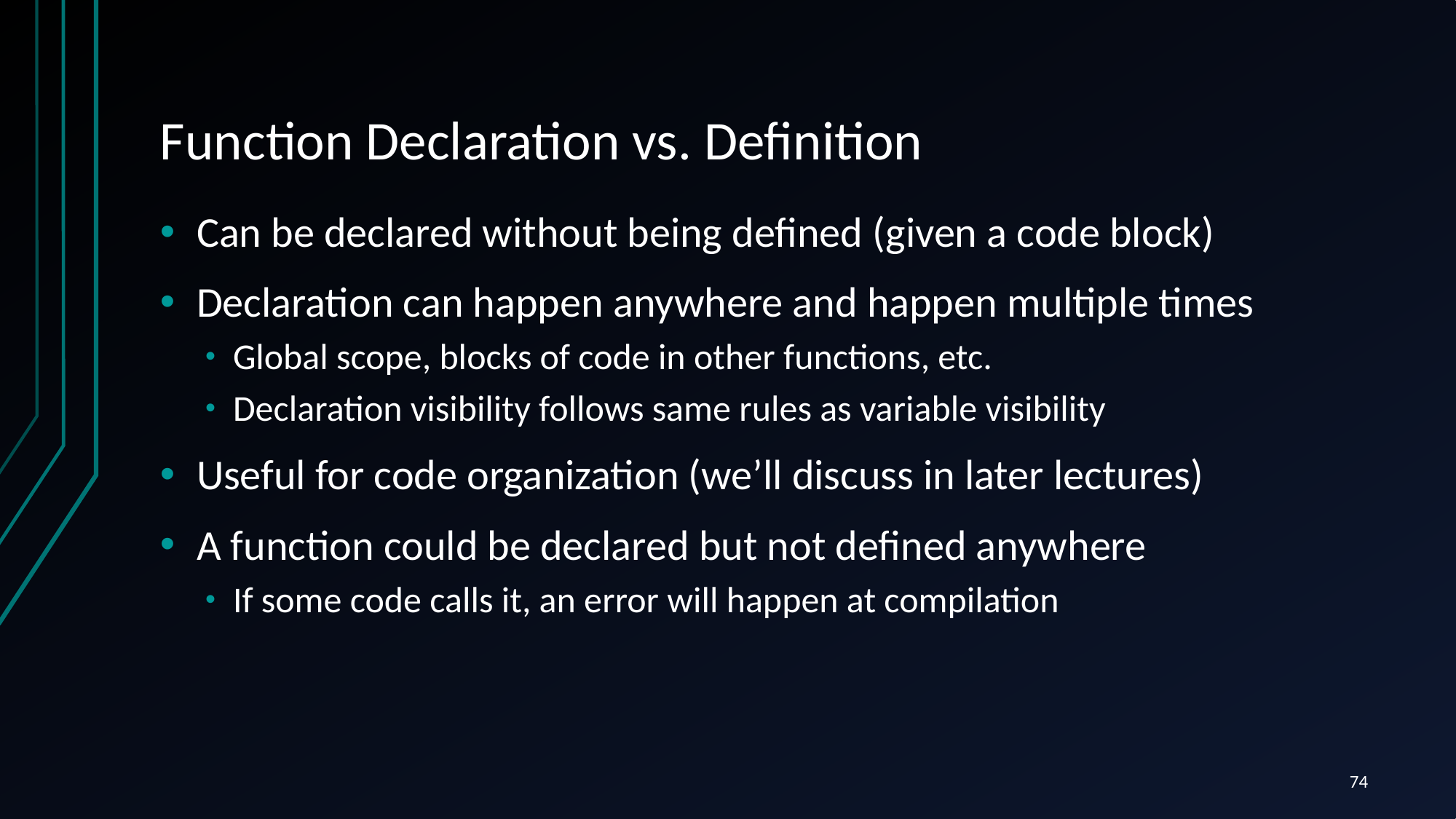

# Function Declaration vs. Definition
Can be declared without being defined (given a code block)
Declaration can happen anywhere and happen multiple times
Global scope, blocks of code in other functions, etc.
Declaration visibility follows same rules as variable visibility
Useful for code organization (we’ll discuss in later lectures)
A function could be declared but not defined anywhere
If some code calls it, an error will happen at compilation
74